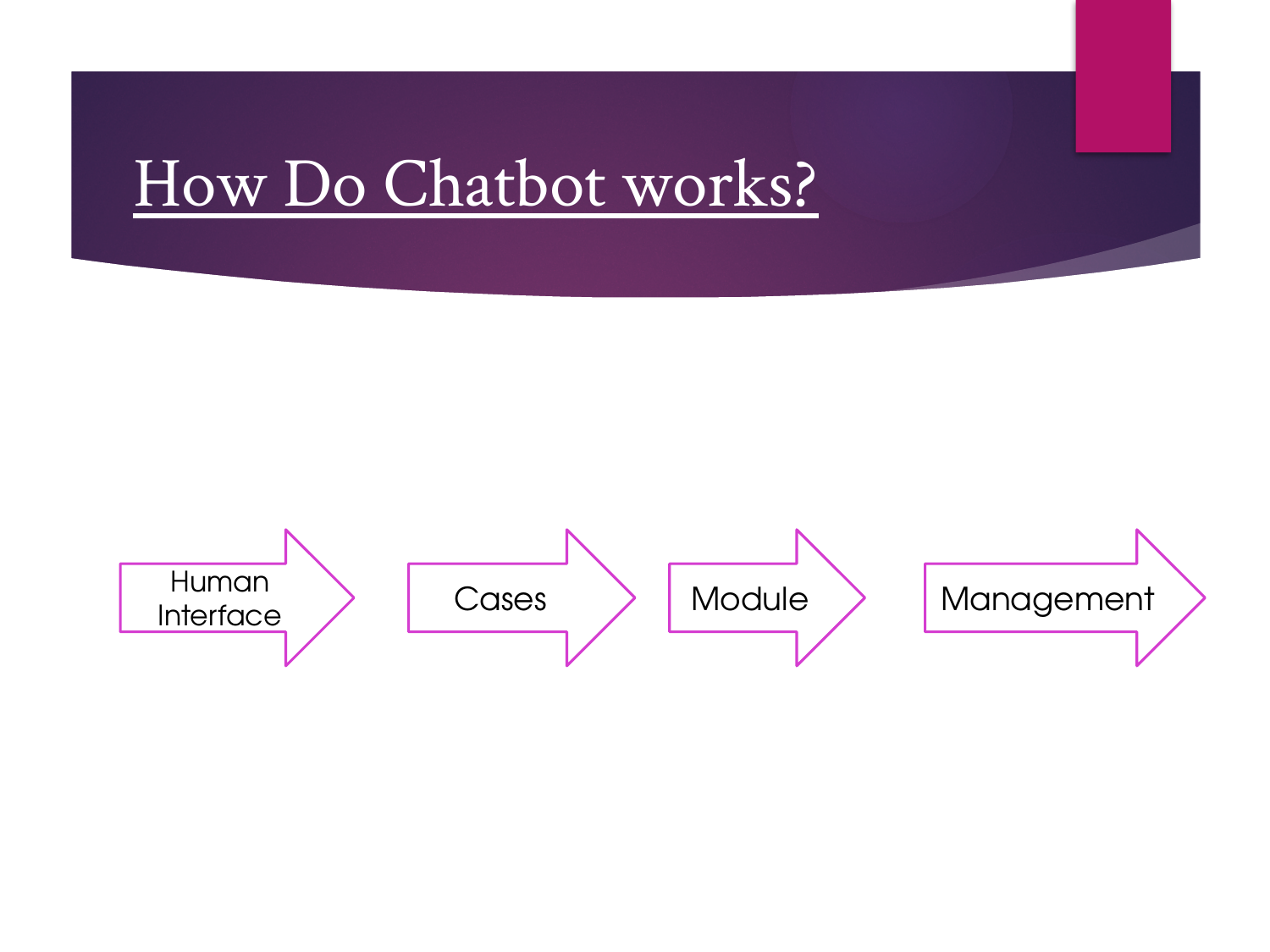

# How Do Chatbot works?
Human Interface
Cases
Module
Management